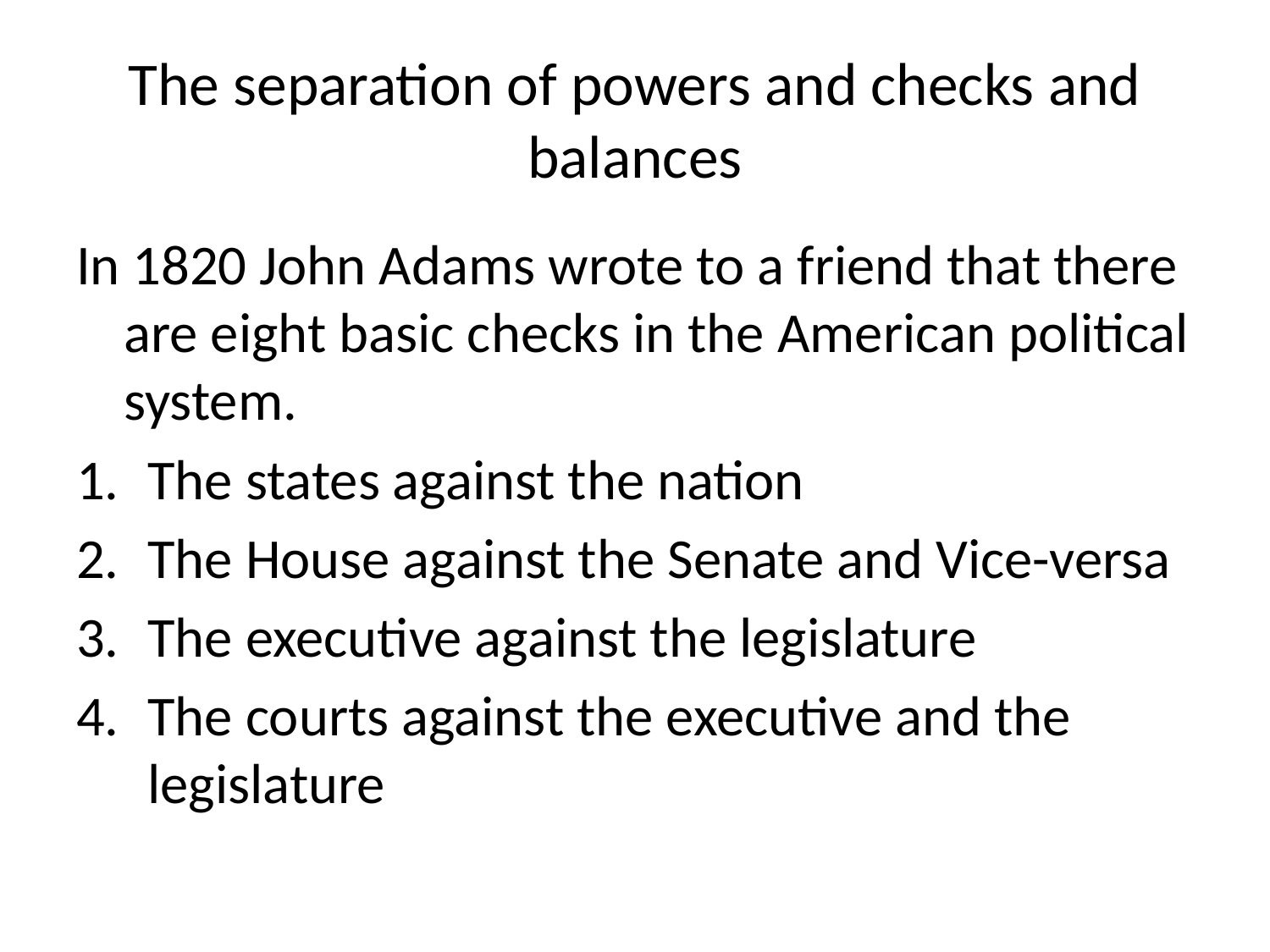

# The separation of powers and checks and balances
In 1820 John Adams wrote to a friend that there are eight basic checks in the American political system.
The states against the nation
The House against the Senate and Vice-versa
The executive against the legislature
The courts against the executive and the legislature